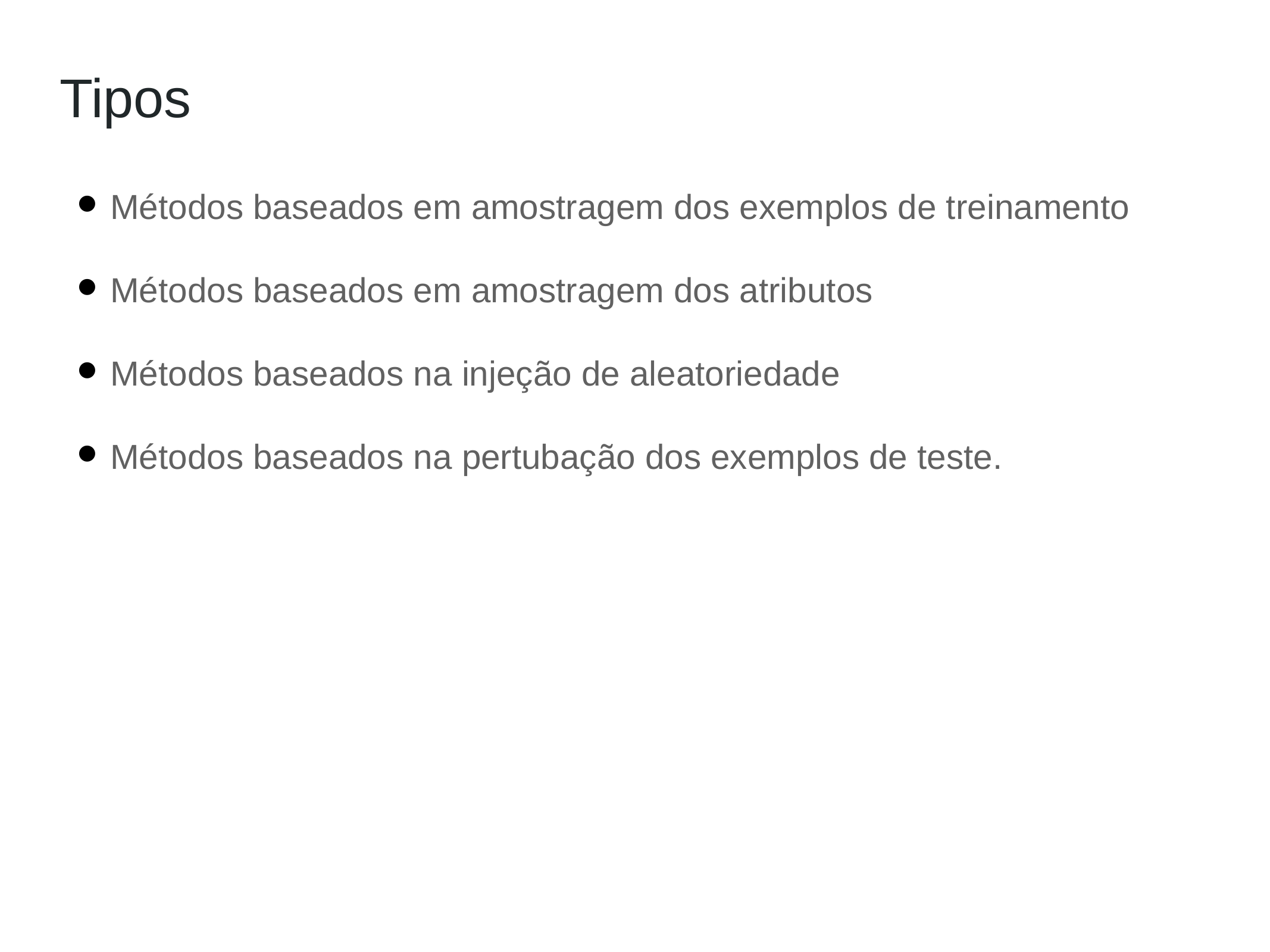

# Tipos
Métodos baseados em amostragem dos exemplos de treinamento

Métodos baseados em amostragem dos atributos

Métodos baseados na injeção de aleatoriedade

Métodos baseados na pertubação dos exemplos de teste.